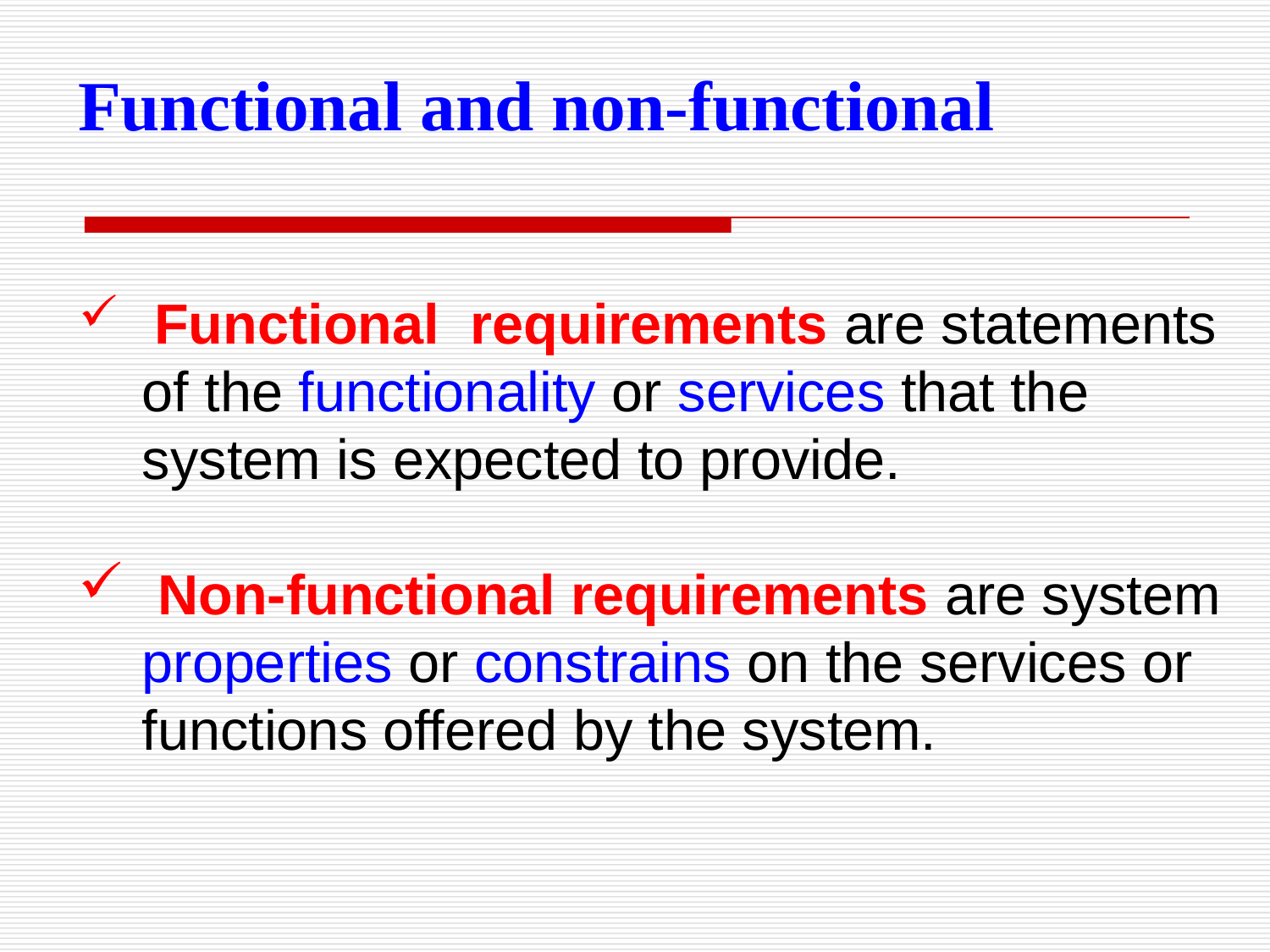

Functional and non-functional

 Functional  requirements are statements of the functionality or services that the system is expected to provide.

 Non-functional requirements are system properties or constrains on the services or functions offered by the system.